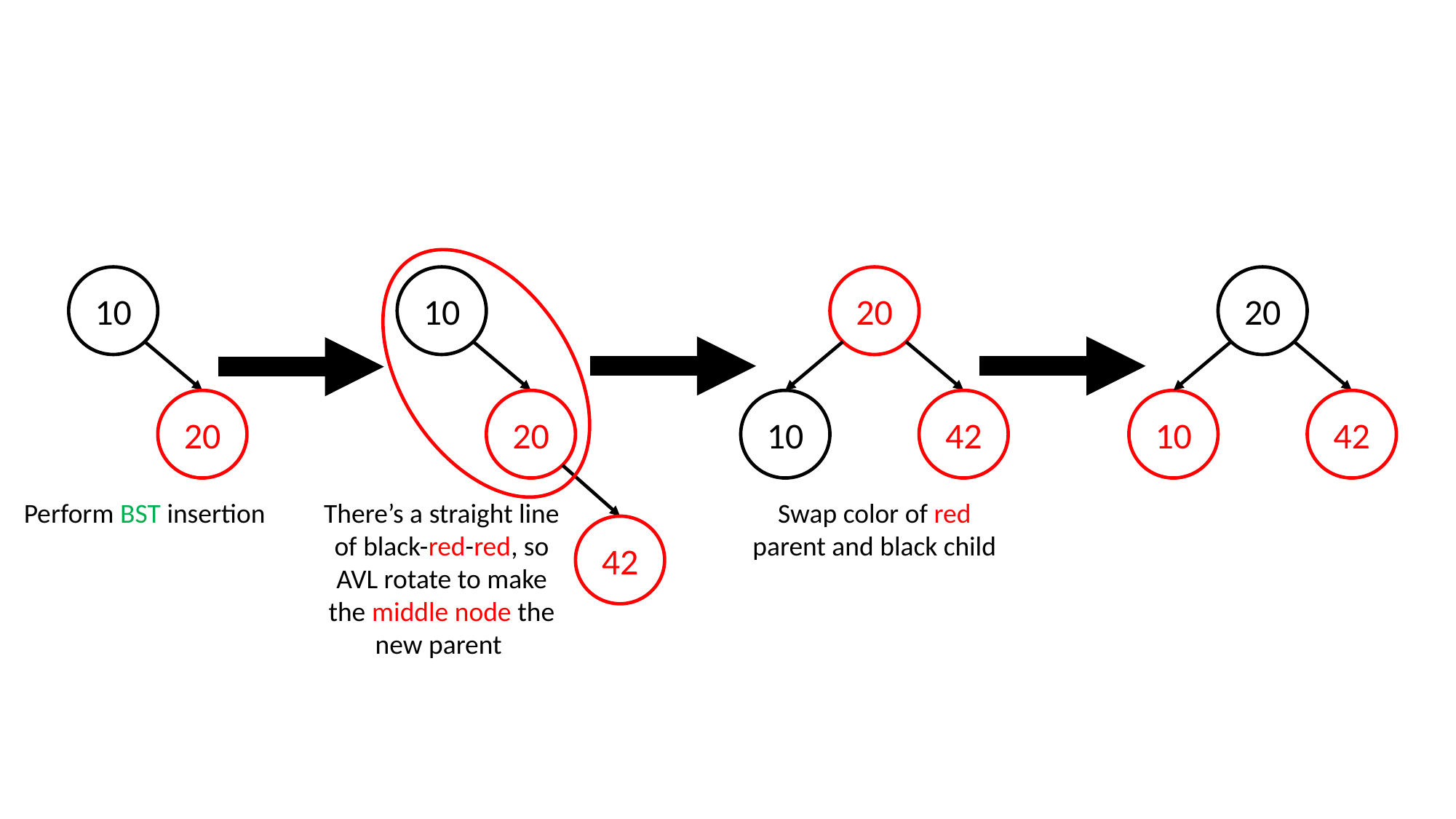

10
10
20
20

20
20
10
42
10
42
Perform BST insertion
There’s a straight line of black-red-red, so AVL rotate to make the middle node the new parent
Swap color of red parent and black child
42